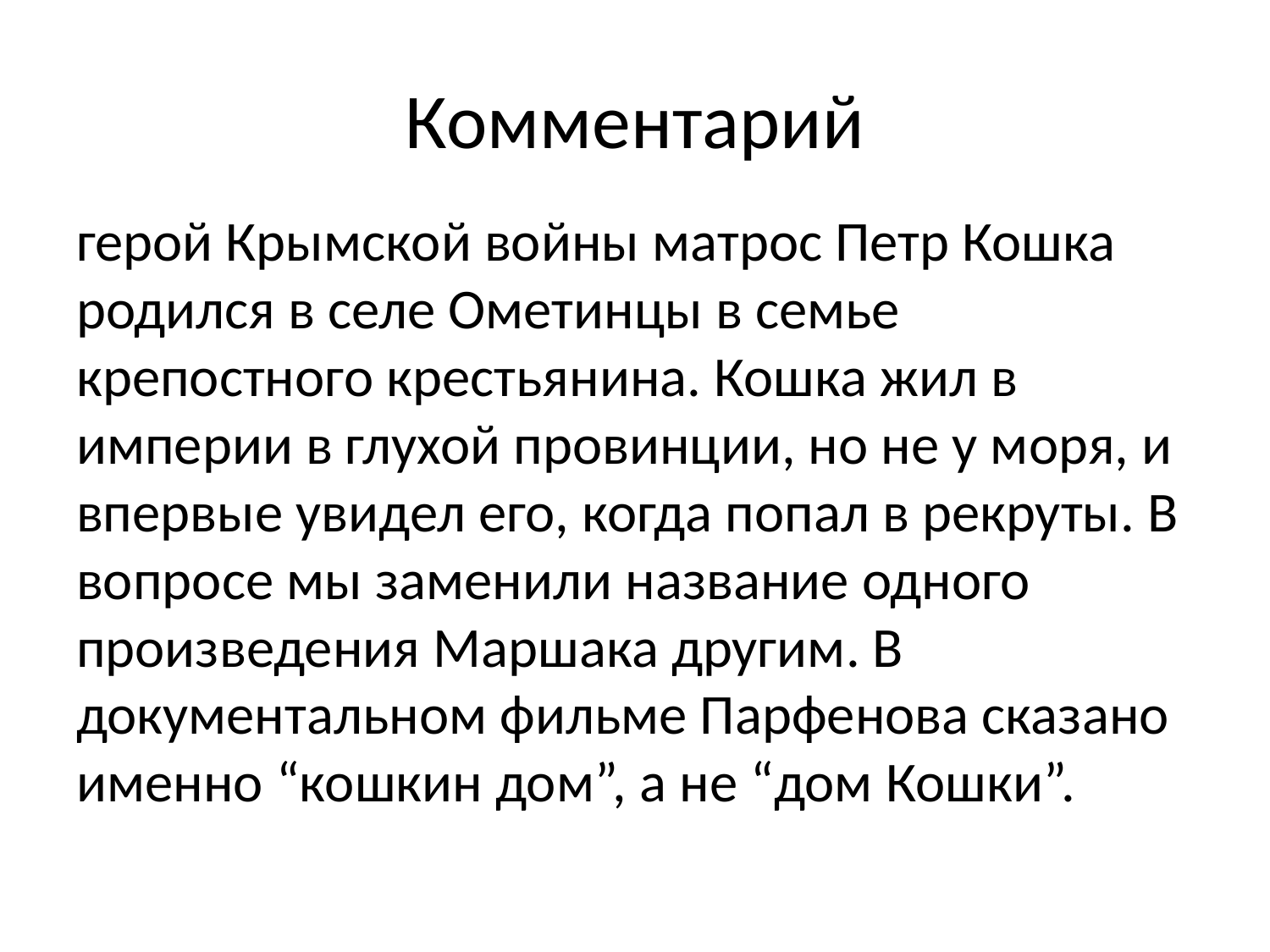

# Комментарий
герой Крымской войны матрос Петр Кошка родился в селе Ометинцы в семье крепостного крестьянина. Кошка жил в империи в глухой провинции, но не у моря, и впервые увидел его, когда попал в рекруты. В вопросе мы заменили название одного произведения Маршака другим. В документальном фильме Парфенова сказано именно “кошкин дом”, а не “дом Кошки”.